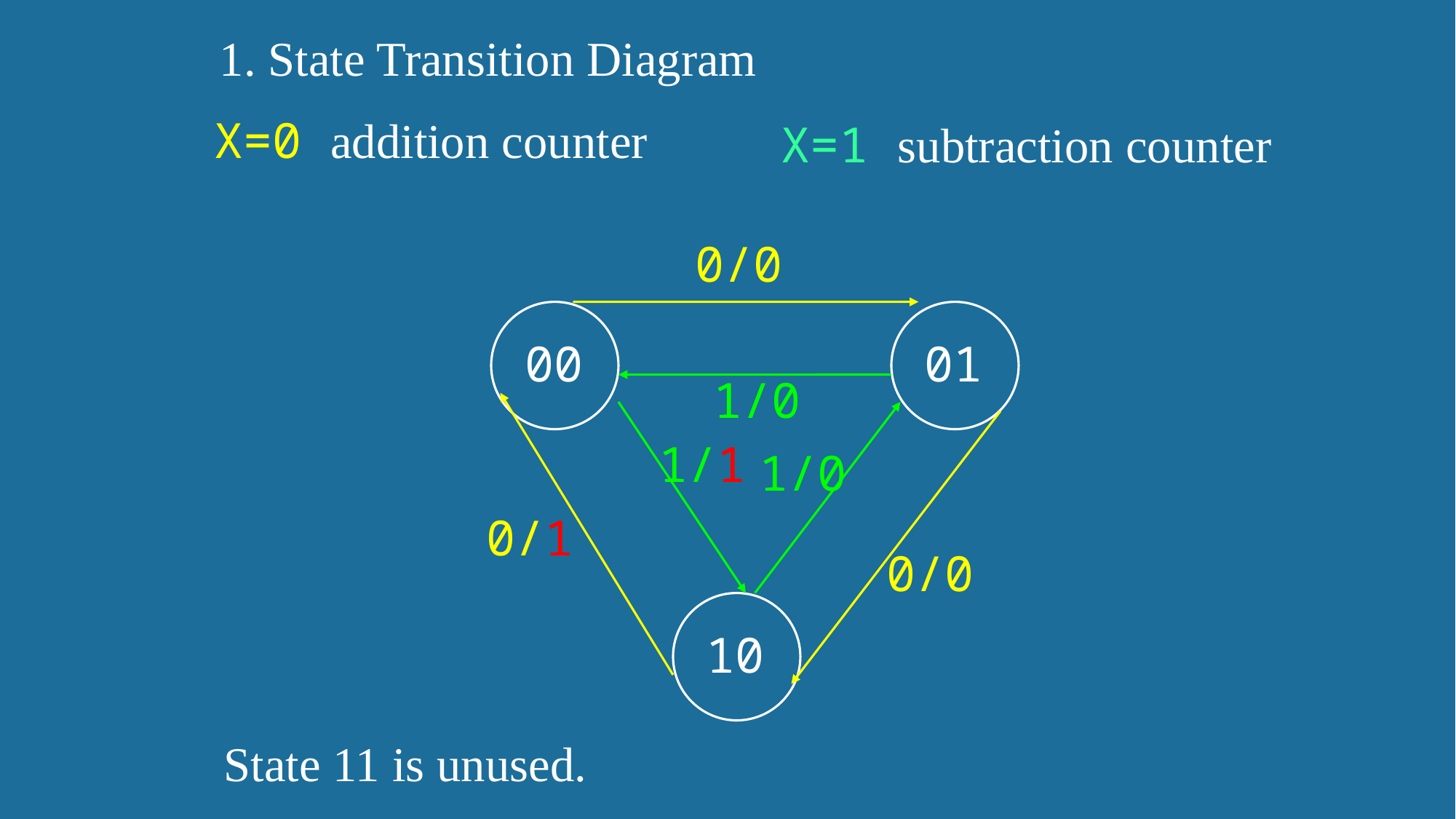

1. State Transition Diagram
X=0 addition counter
X=1 subtraction counter
0/0

00
01

10
1/0

0/1

1/1

1/0

0/0
State 11 is unused.